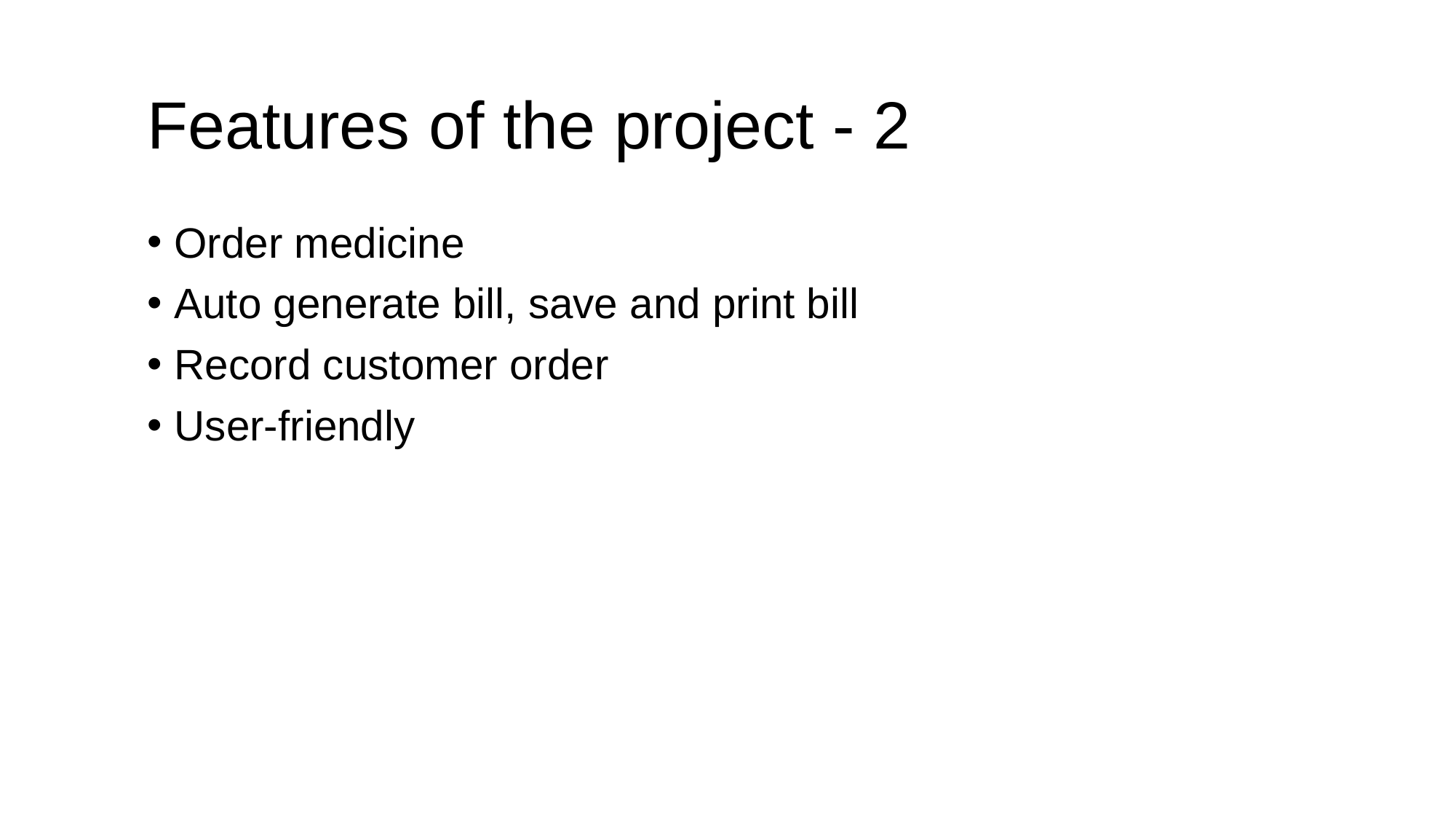

# Features of the project - 2
Order medicine
Auto generate bill, save and print bill
Record customer order
User-friendly